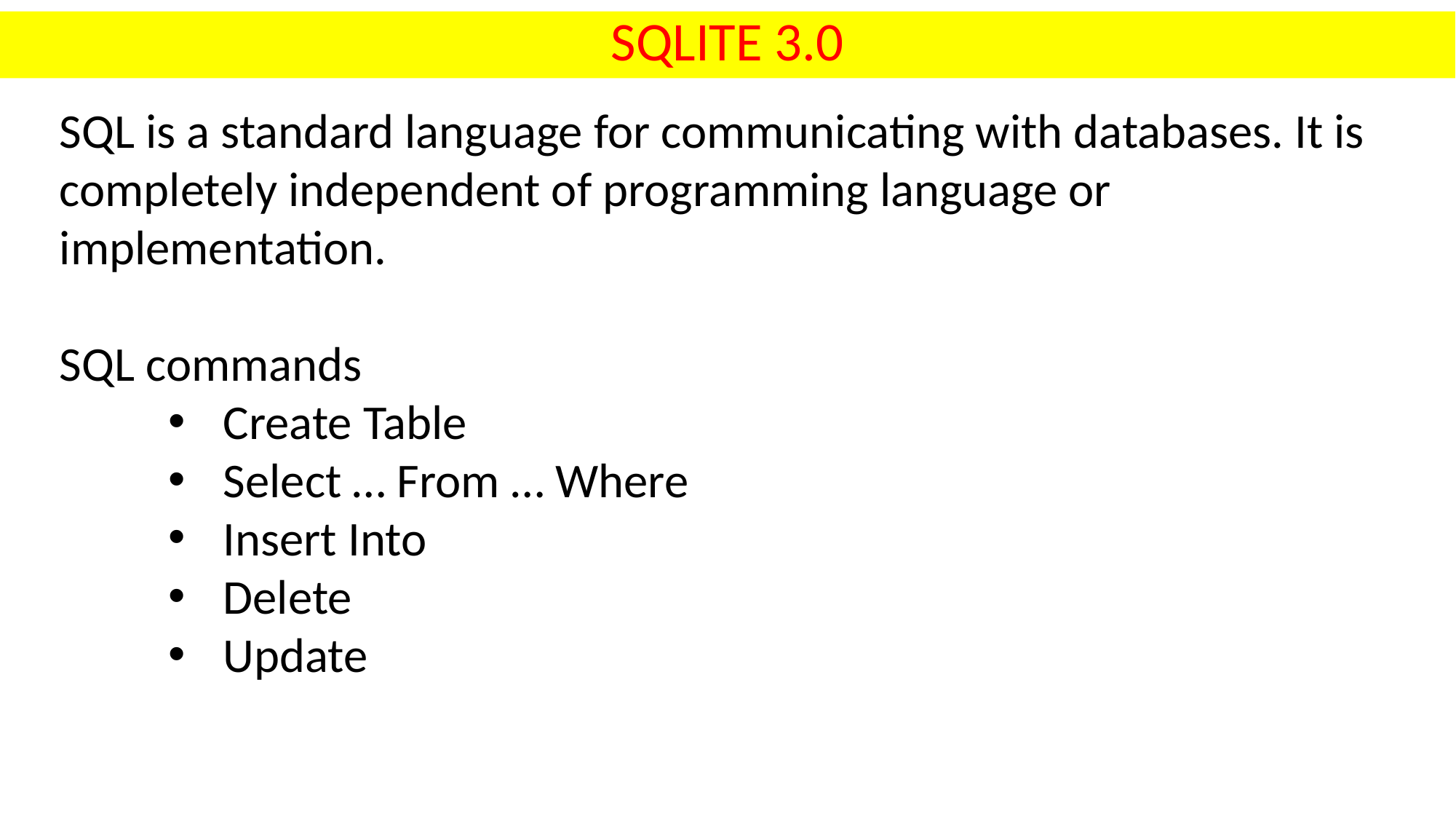

# SQLITE 3.0
SQL is a standard language for communicating with databases. It is completely independent of programming language or implementation.

SQL commands
Create Table
Select … From … Where
Insert Into
Delete
Update